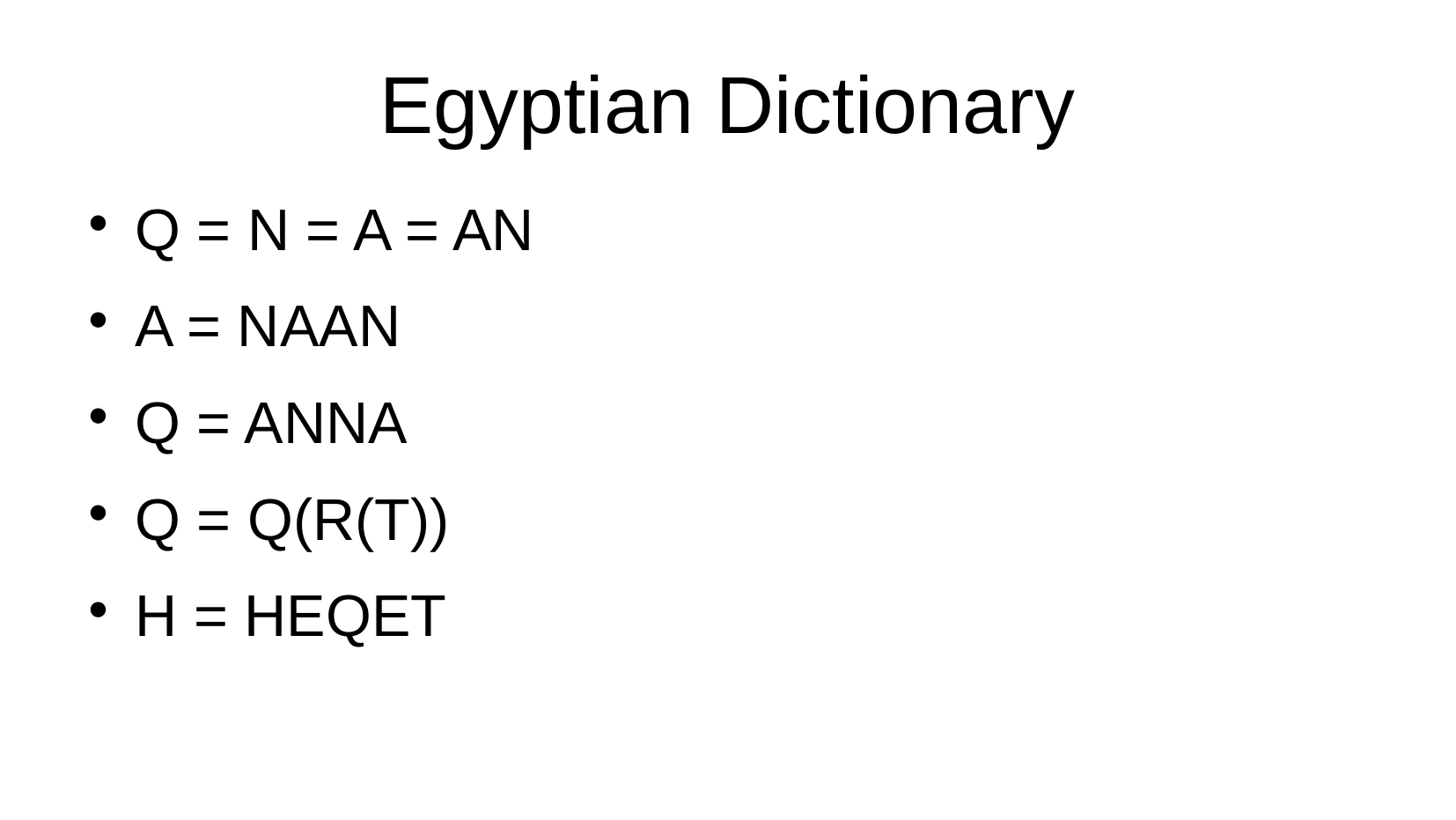

Egyptian Dictionary
Q = N = A = AN
A = NAAN
Q = ANNA
Q = Q(R(T))
H = HEQET